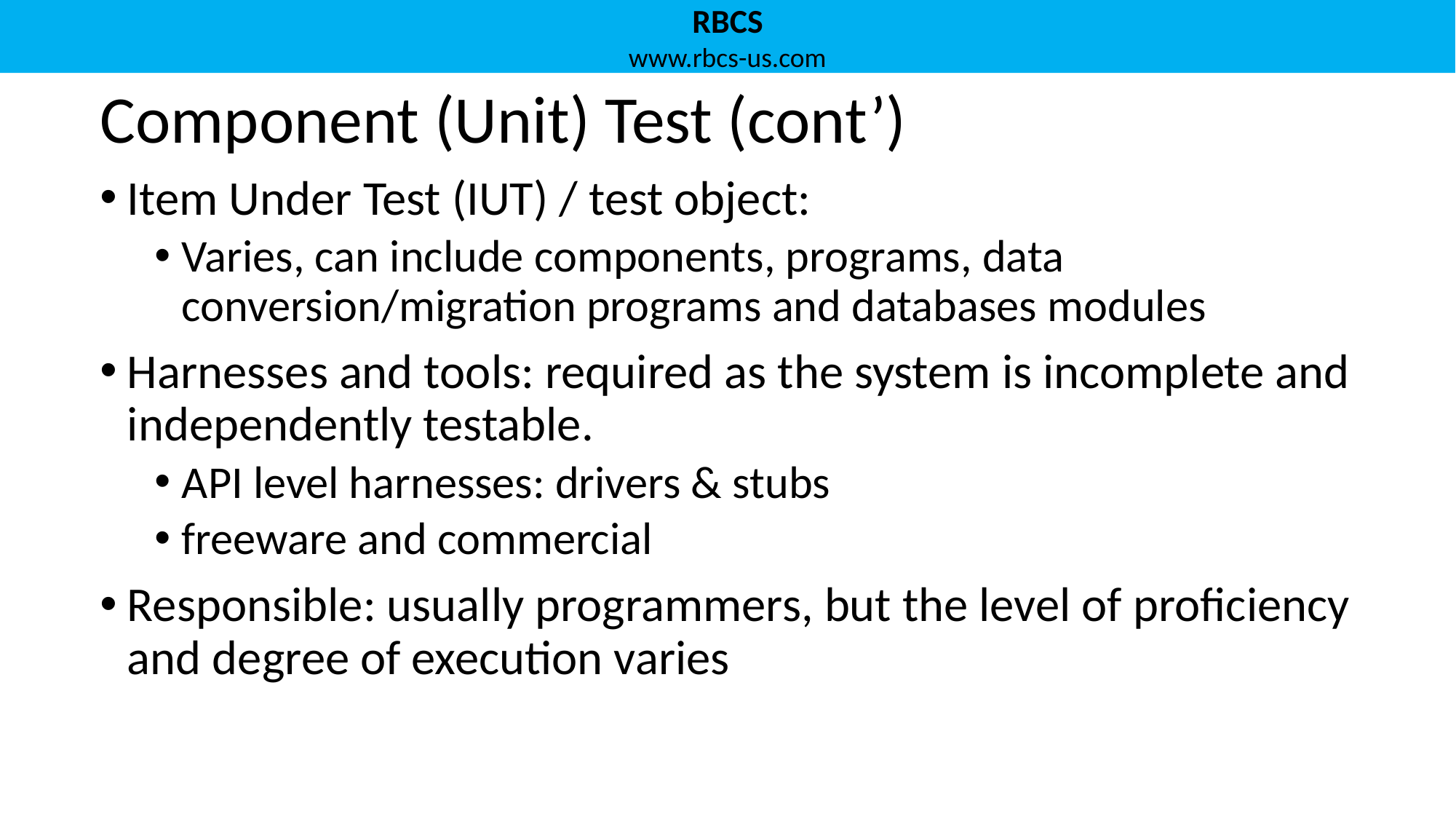

# Component (Unit) Test (cont’)
Item Under Test (IUT) / test object:
Varies, can include components, programs, data conversion/migration programs and databases modules
Harnesses and tools: required as the system is incomplete and independently testable.
API level harnesses: drivers & stubs
freeware and commercial
Responsible: usually programmers, but the level of proficiency and degree of execution varies